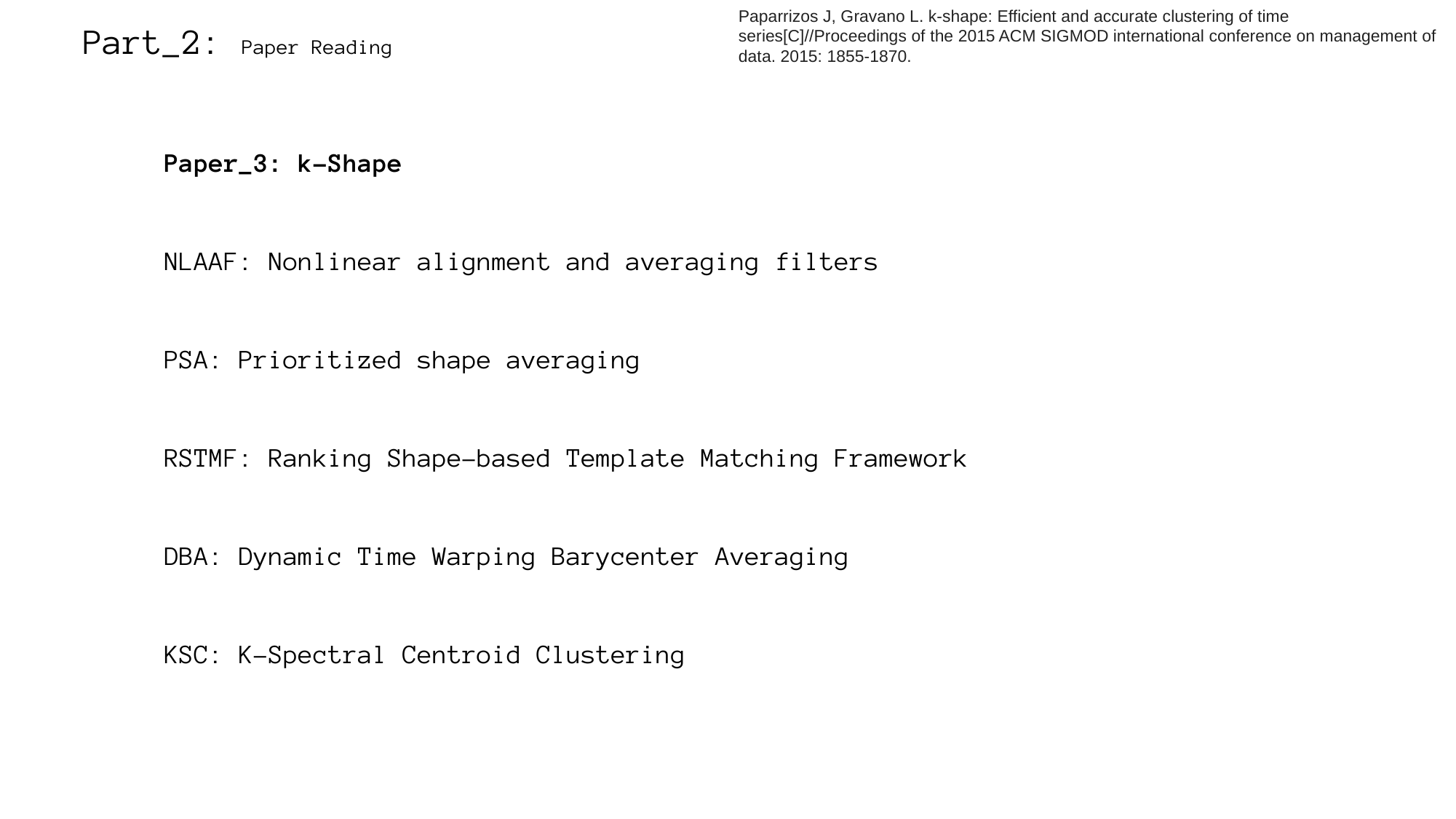

Paparrizos J, Gravano L. k-shape: Efficient and accurate clustering of time series[C]//Proceedings of the 2015 ACM SIGMOD international conference on management of data. 2015: 1855-1870.
Part_2: Paper Reading
Paper_3: k-Shape

NLAAF: Nonlinear alignment and averaging filters

PSA: Prioritized shape averaging

RSTMF: Ranking Shape-based Template Matching Framework

DBA: Dynamic Time Warping Barycenter Averaging

KSC: K-Spectral Centroid Clustering